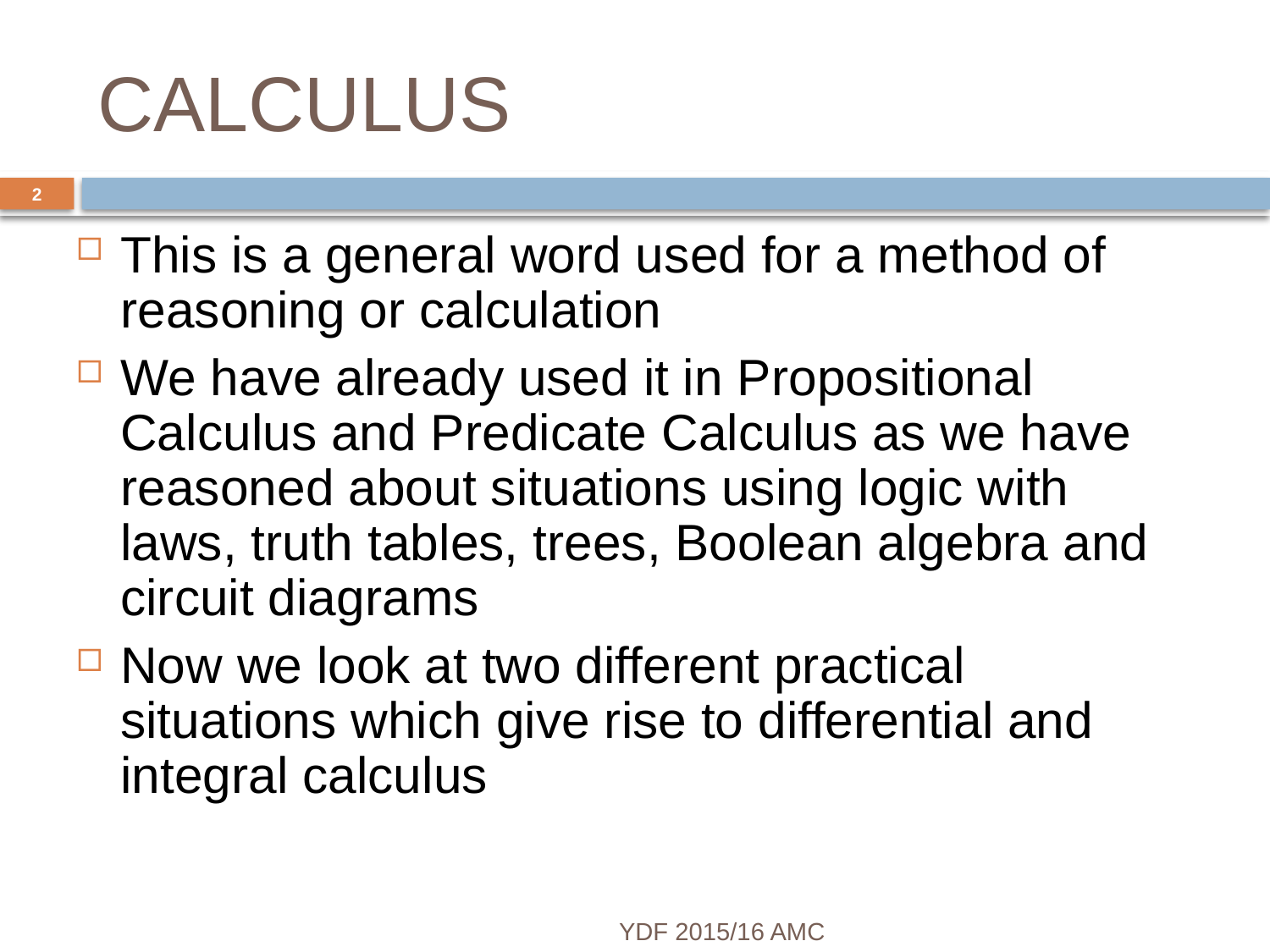

# CALCULUS
2
This is a general word used for a method of reasoning or calculation
We have already used it in Propositional Calculus and Predicate Calculus as we have reasoned about situations using logic with laws, truth tables, trees, Boolean algebra and circuit diagrams
Now we look at two different practical situations which give rise to differential and integral calculus
YDF 2015/16 AMC